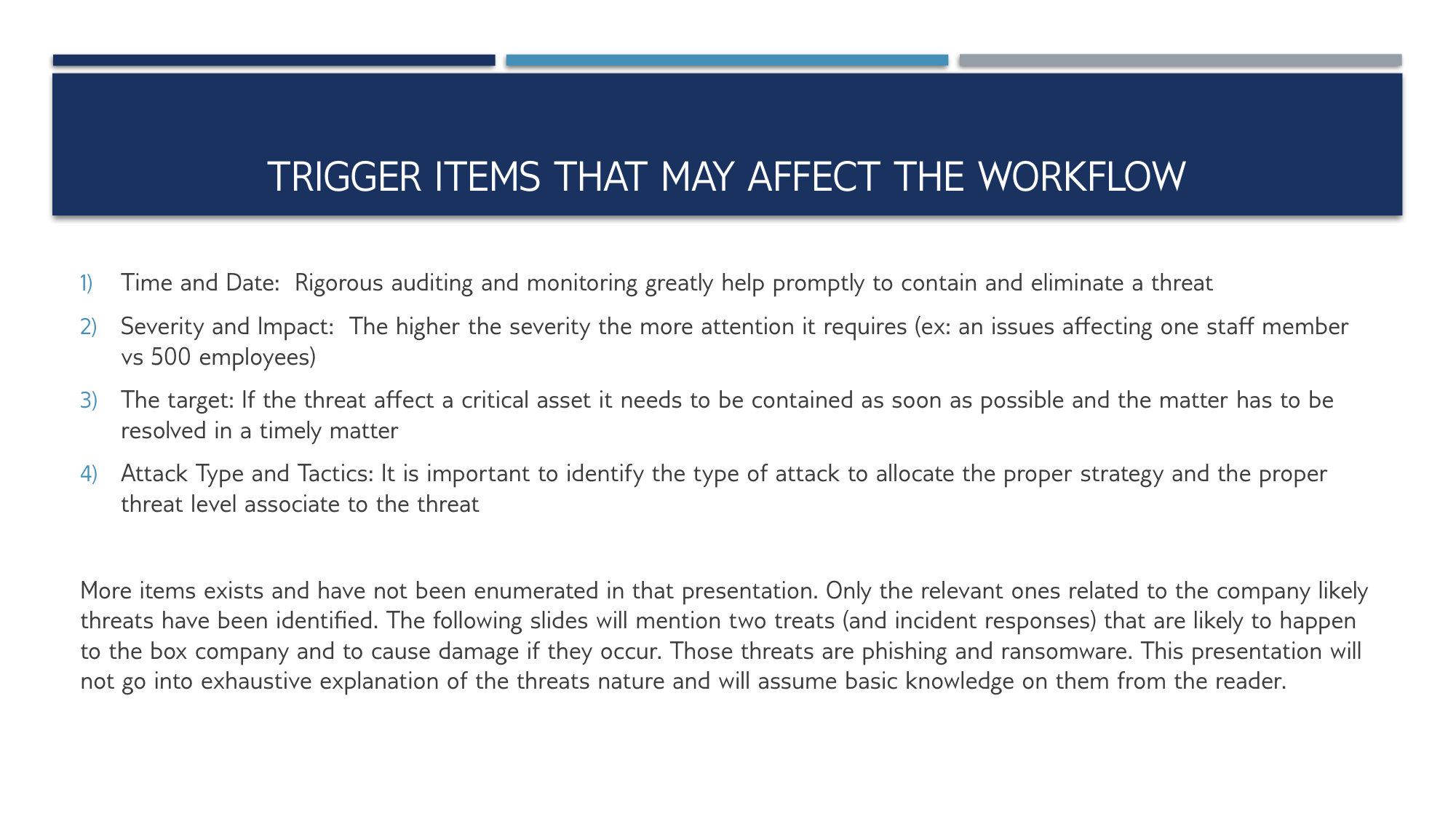

# Trigger Items that may affect the workflow
Time and Date:  Rigorous auditing and monitoring greatly help promptly to contain and eliminate a threat
Severity and Impact:  The higher the severity the more attention it requires (ex: an issues affecting one staff member vs 500 employees)
The target: If the threat affect a critical asset it needs to be contained as soon as possible and the matter has to be resolved in a timely matter
Attack Type and Tactics: It is important to identify the type of attack to allocate the proper strategy and the proper threat level associate to the threat

More items exists and have not been enumerated in that presentation. Only the relevant ones related to the company likely threats have been identified. The following slides will mention two treats (and incident responses) that are likely to happen to the box company and to cause damage if they occur. Those threats are phishing and ransomware. This presentation will not go into exhaustive explanation of the threats nature and will assume basic knowledge on them from the reader.